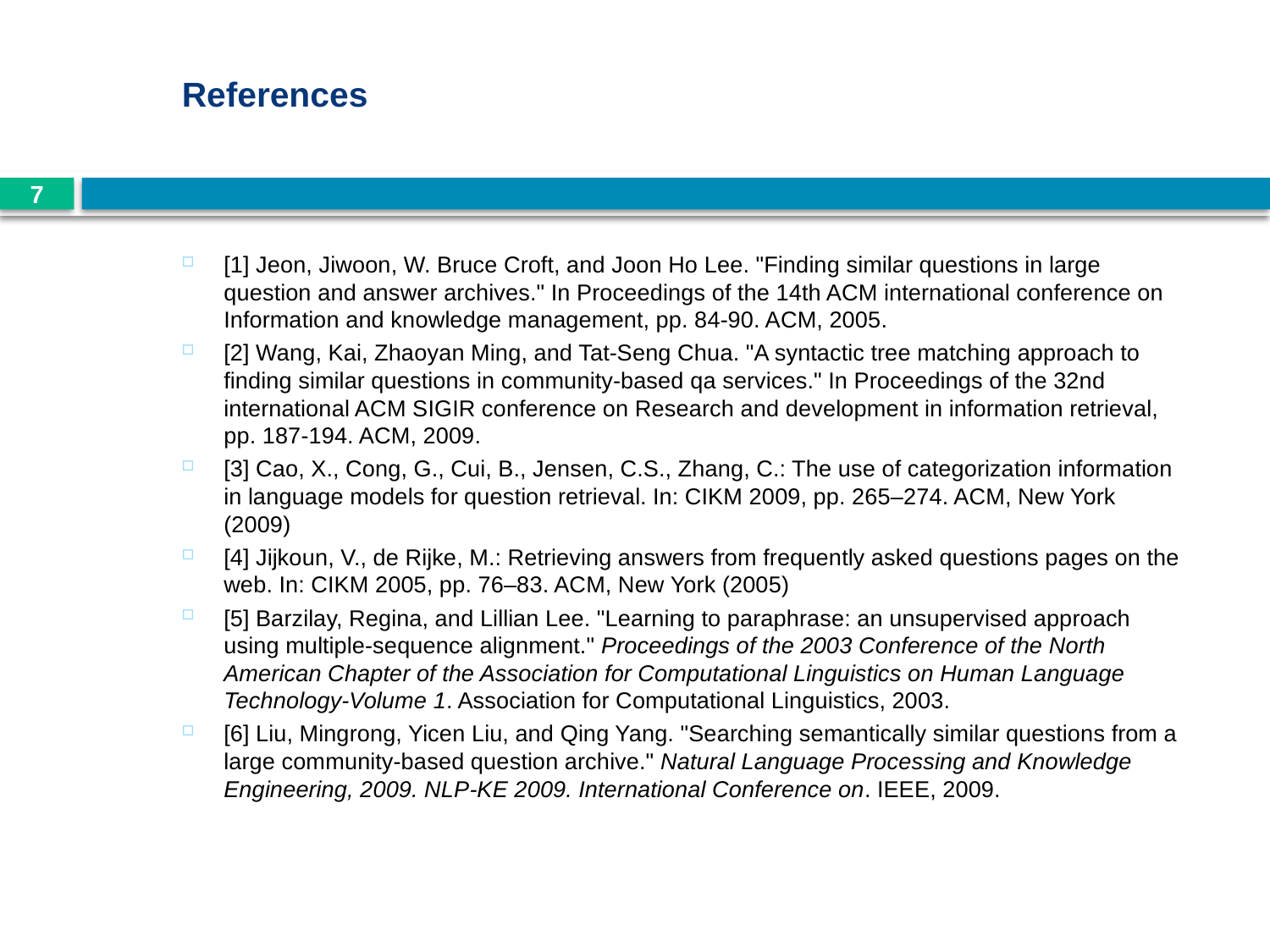

# References
7
[1] Jeon, Jiwoon, W. Bruce Croft, and Joon Ho Lee. "Finding similar questions in large question and answer archives." In Proceedings of the 14th ACM international conference on Information and knowledge management, pp. 84-90. ACM, 2005.
[2] Wang, Kai, Zhaoyan Ming, and Tat-Seng Chua. "A syntactic tree matching approach to finding similar questions in community-based qa services." In Proceedings of the 32nd international ACM SIGIR conference on Research and development in information retrieval, pp. 187-194. ACM, 2009.
[3] Cao, X., Cong, G., Cui, B., Jensen, C.S., Zhang, C.: The use of categorization information in language models for question retrieval. In: CIKM 2009, pp. 265–274. ACM, New York (2009)
[4] Jijkoun, V., de Rijke, M.: Retrieving answers from frequently asked questions pages on the web. In: CIKM 2005, pp. 76–83. ACM, New York (2005)
[5] Barzilay, Regina, and Lillian Lee. "Learning to paraphrase: an unsupervised approach using multiple-sequence alignment." Proceedings of the 2003 Conference of the North American Chapter of the Association for Computational Linguistics on Human Language Technology-Volume 1. Association for Computational Linguistics, 2003.
[6] Liu, Mingrong, Yicen Liu, and Qing Yang. "Searching semantically similar questions from a large community-based question archive." Natural Language Processing and Knowledge Engineering, 2009. NLP-KE 2009. International Conference on. IEEE, 2009.